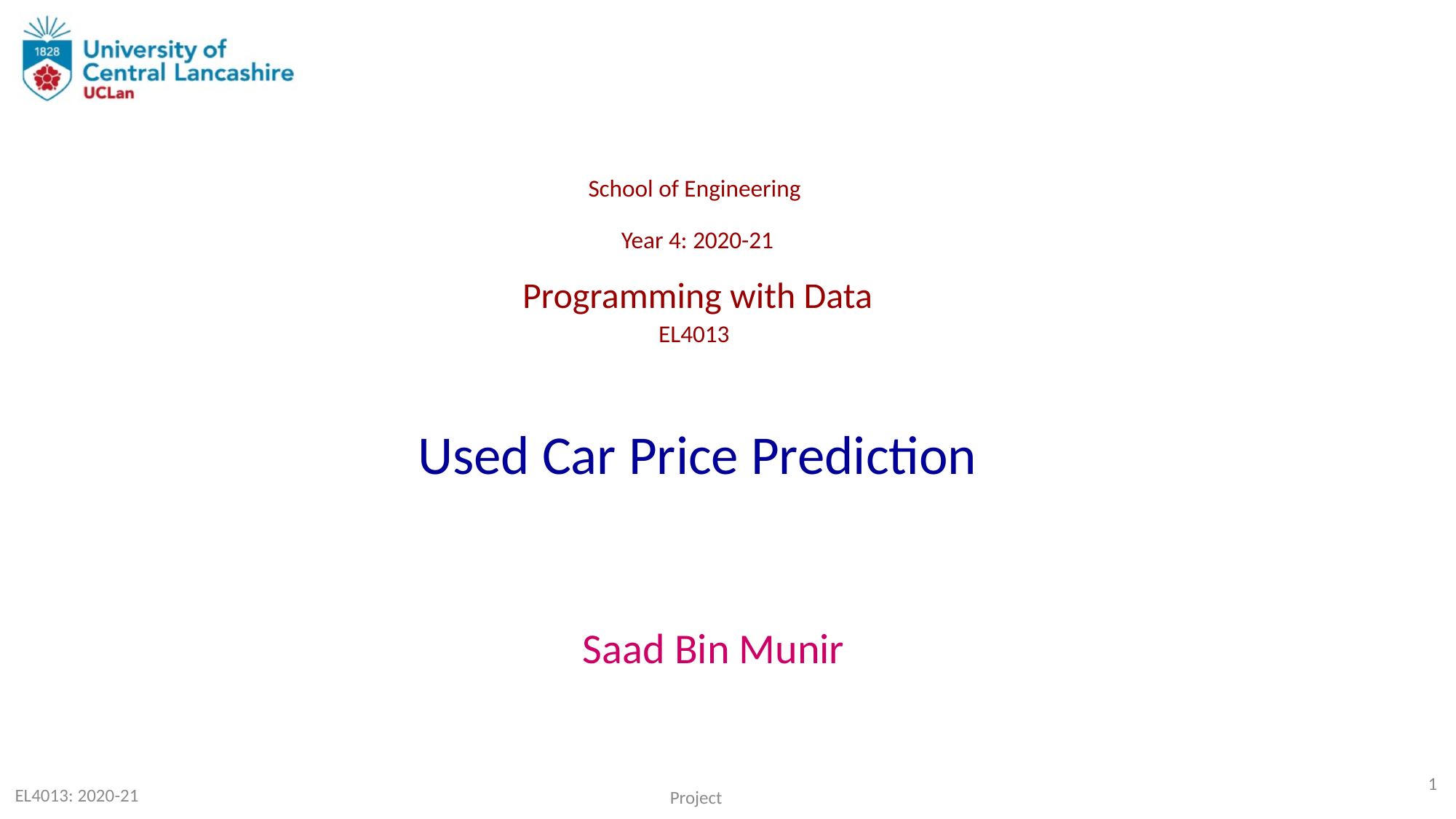

School of Engineering
Year 4: 2020-21
Programming with Data
EL4013
Used Car Price Prediction

Saad Bin Munir
1

EL4013: 2020-21
Project